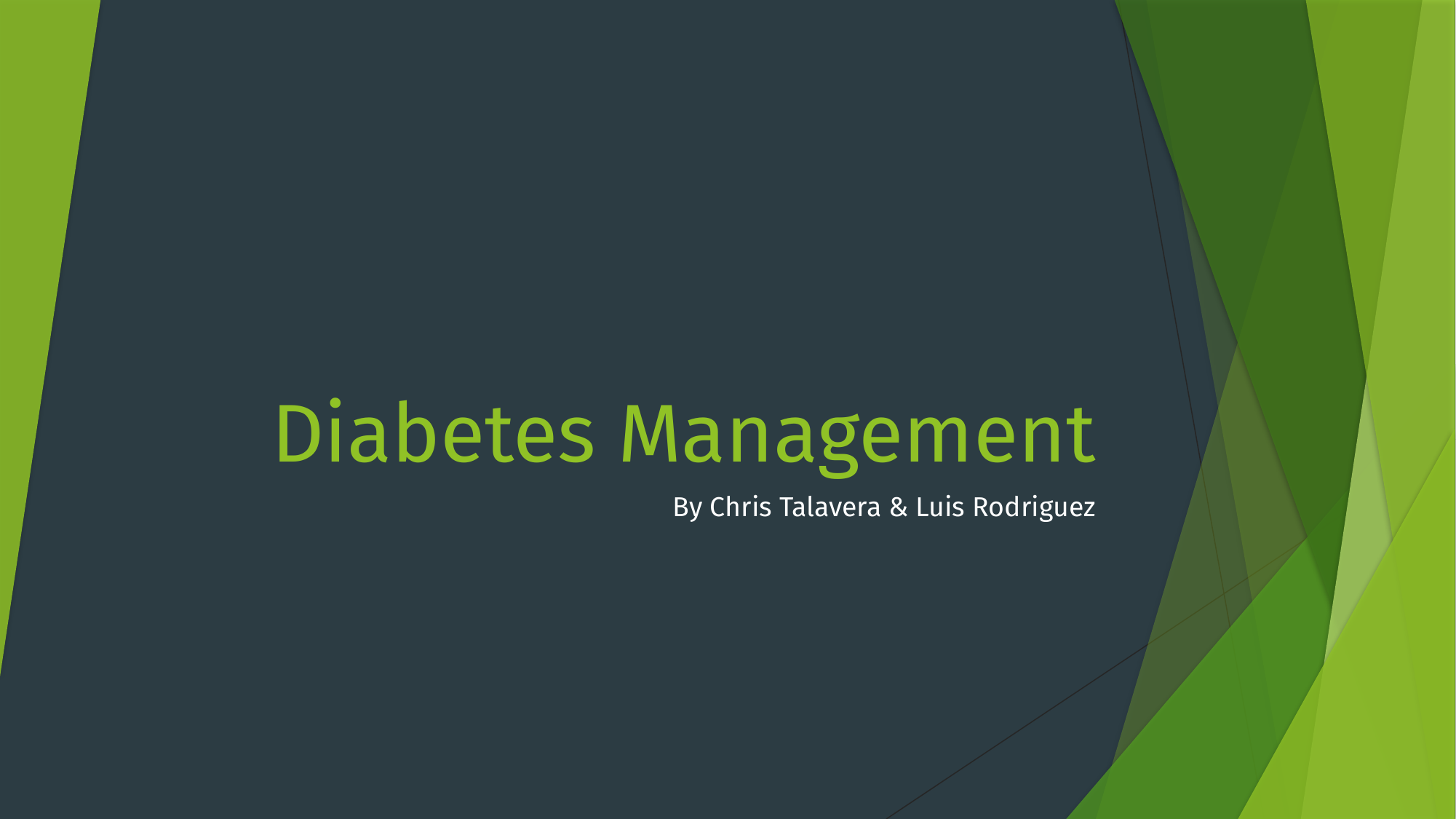

# Diabetes Management
By Chris Talavera & Luis Rodriguez